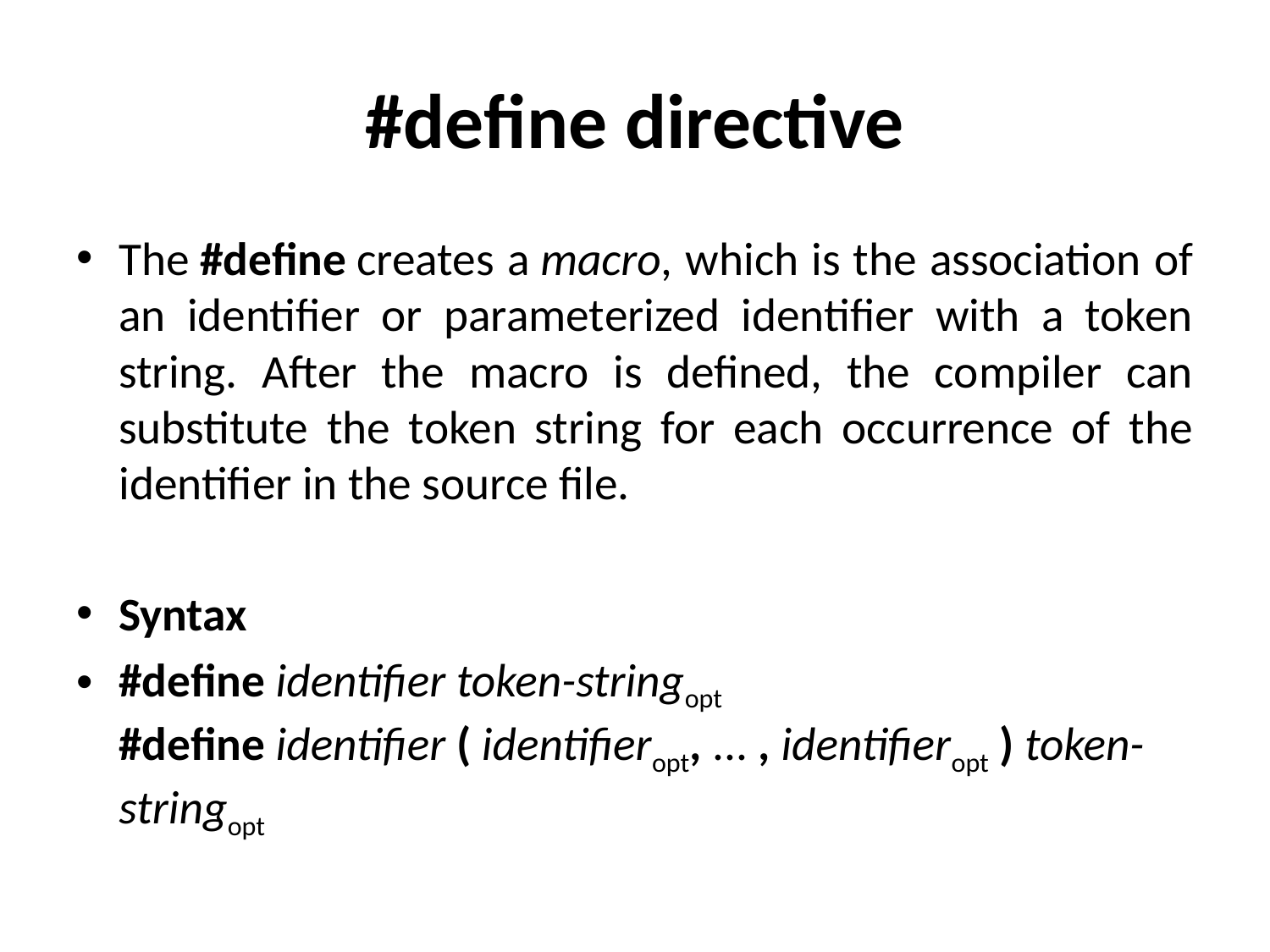

# #define directive
The #define creates a macro, which is the association of an identifier or parameterized identifier with a token string. After the macro is defined, the compiler can substitute the token string for each occurrence of the identifier in the source file.

Syntax
#define identifier token-stringopt
#define identifier ( identifieropt, ... , identifieropt ) token-stringopt